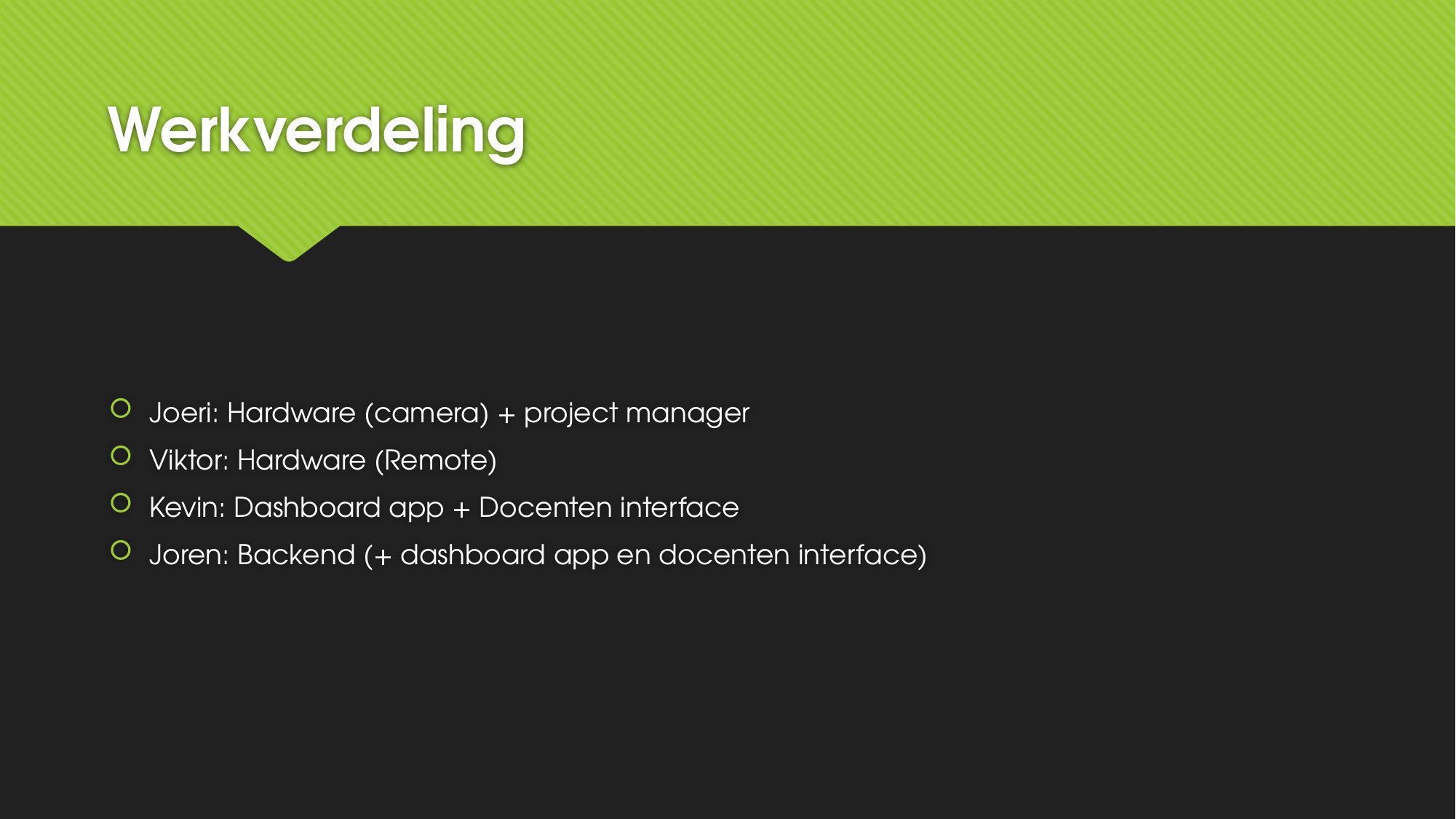

# Werkverdeling
Joeri: Hardware (camera) + project manager
Viktor: Hardware (Remote)
Kevin: Dashboard app + Docenten interface
Joren: Backend (+ dashboard app en docenten interface)